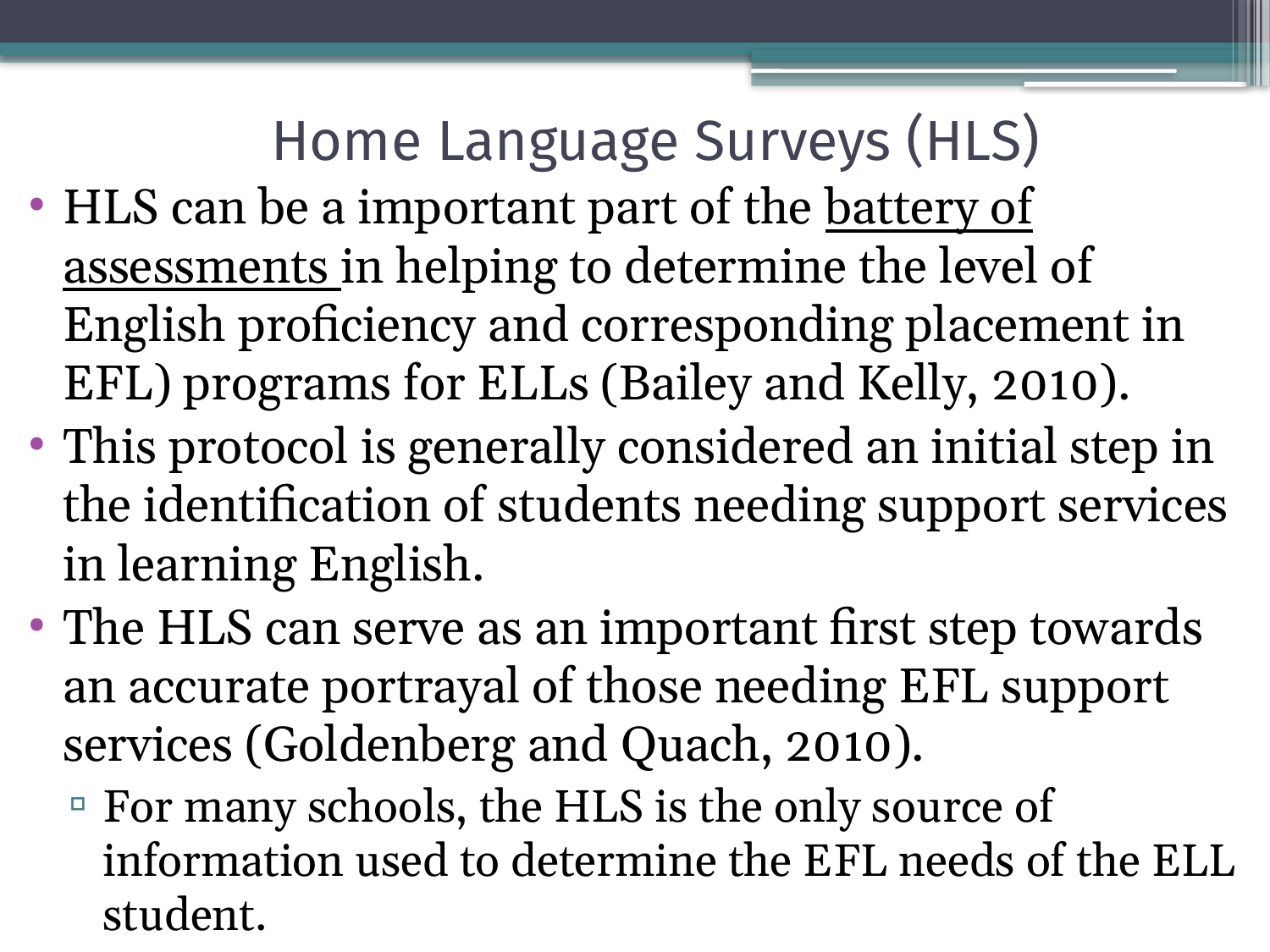

# Home Language Surveys (HLS)
HLS can be a important part of the battery of assessments in helping to determine the level of English proficiency and corresponding placement in EFL) programs for ELLs (Bailey and Kelly, 2010).
This protocol is generally considered an initial step in the identification of students needing support services in learning English.
The HLS can serve as an important first step towards an accurate portrayal of those needing EFL support services (Goldenberg and Quach, 2010).
For many schools, the HLS is the only source of information used to determine the EFL needs of the ELL student.